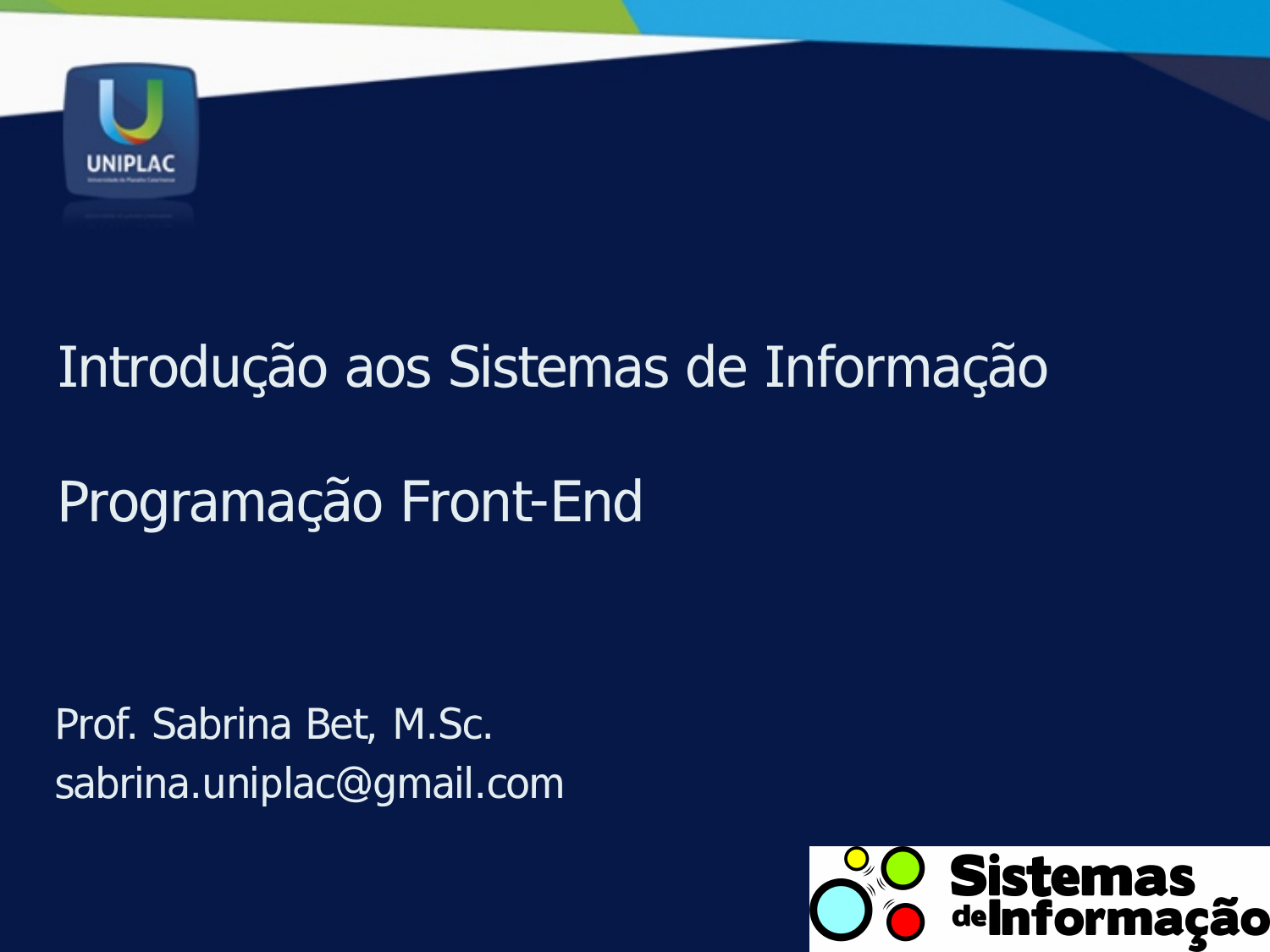

# Introdução aos Sistemas de Informação Programação Front-End
Prof. Sabrina Bet, M.Sc.
sabrina.uniplac@gmail.com